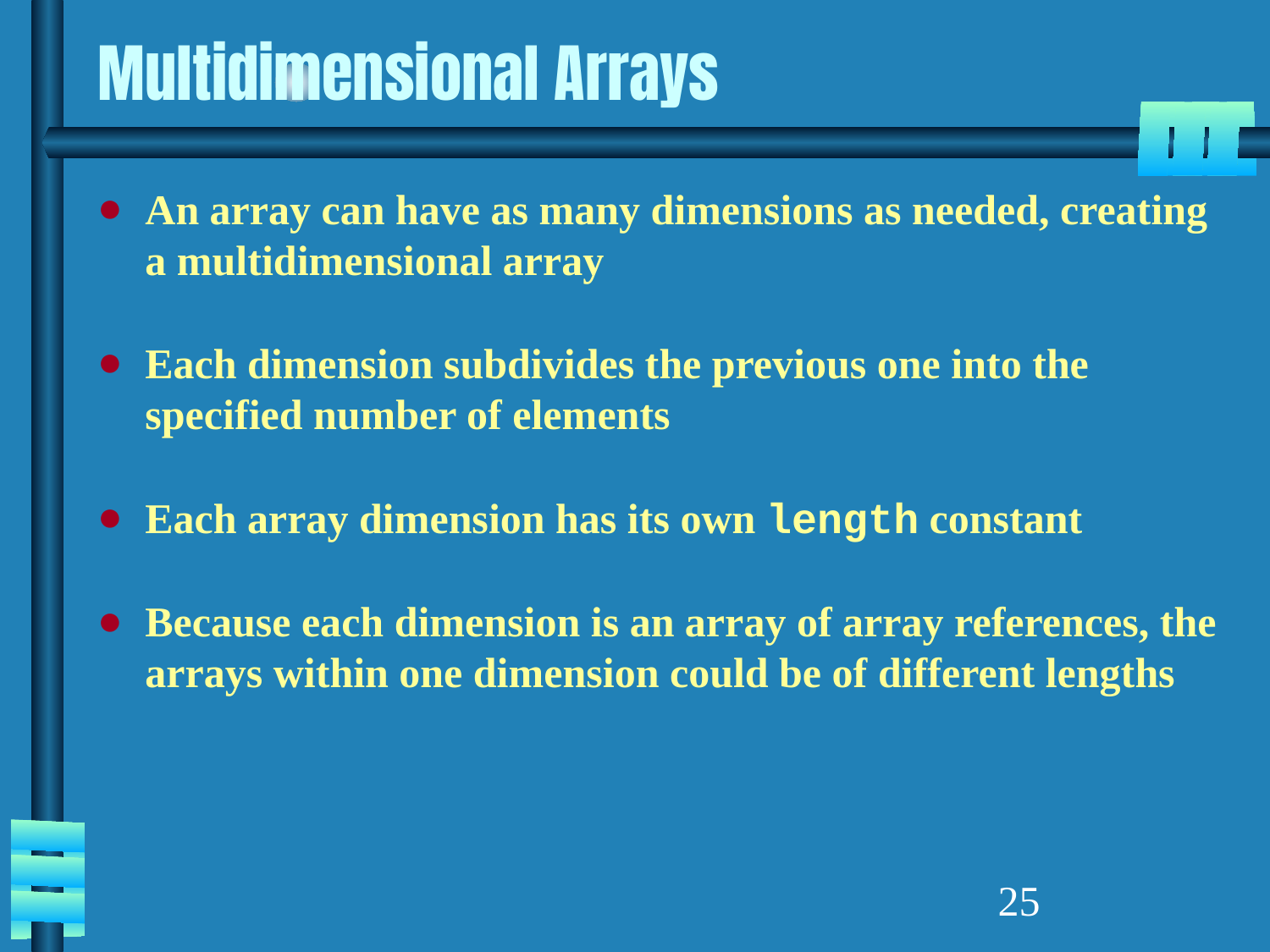

# Multidimensional Arrays
An array can have as many dimensions as needed, creating a multidimensional array

Each dimension subdivides the previous one into the specified number of elements

Each array dimension has its own length constant

Because each dimension is an array of array references, the arrays within one dimension could be of different lengths
25